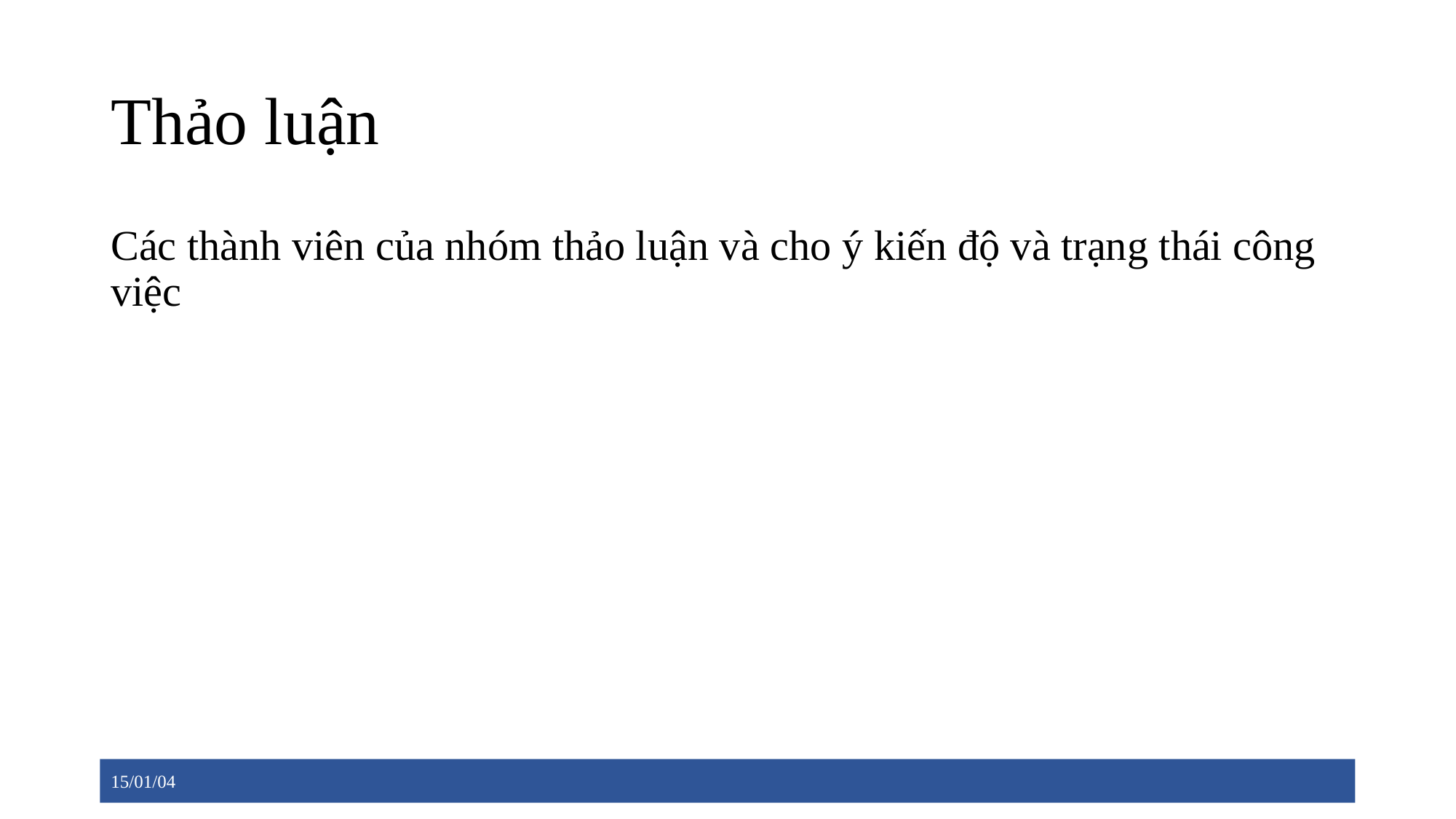

# Thảo luận
Các thành viên của nhóm thảo luận và cho ý kiến độ và trạng thái công việc
15/01/04
14